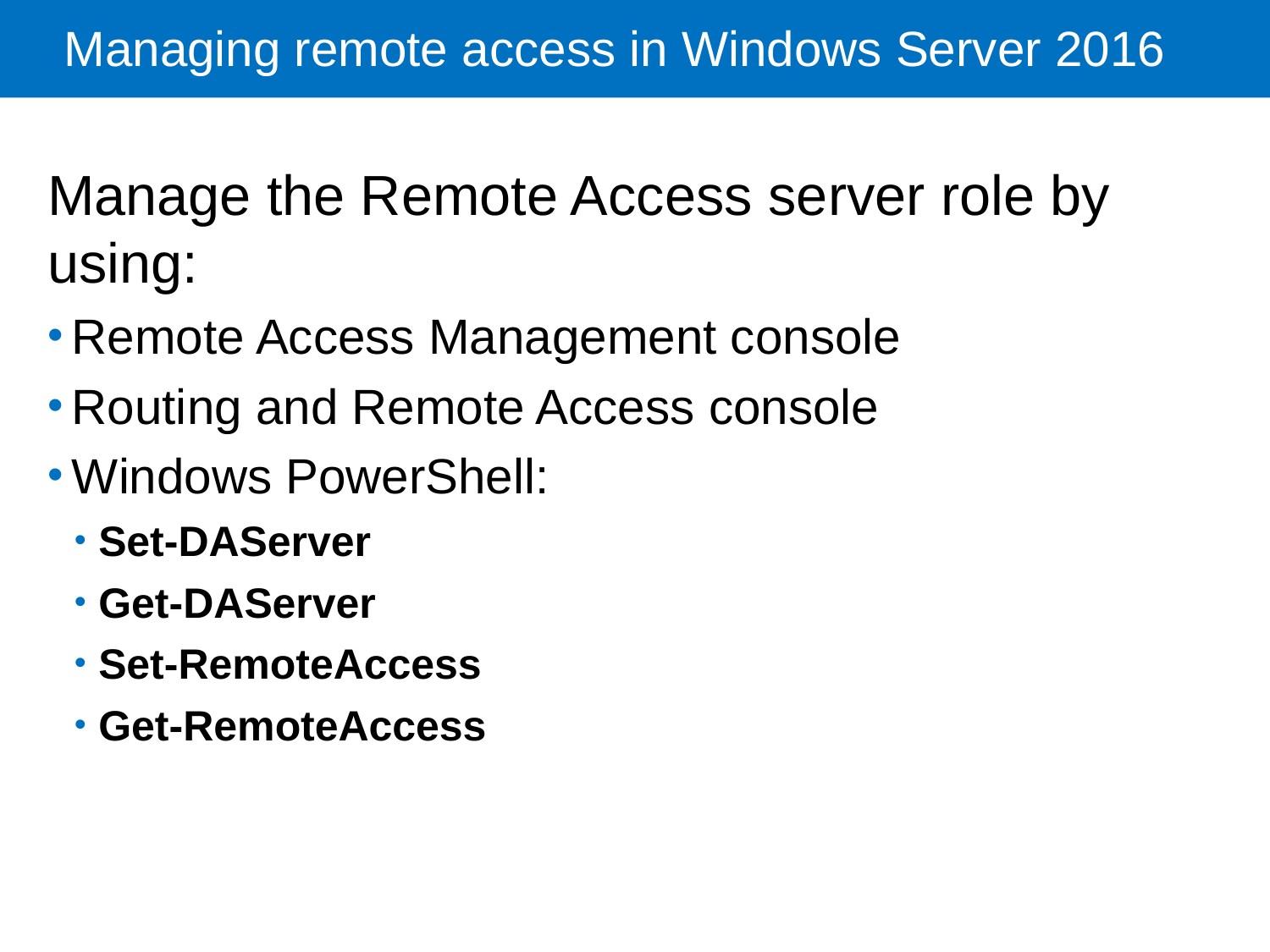

# Managing remote access in Windows Server 2016
Manage the Remote Access server role by using:
Remote Access Management console
Routing and Remote Access console
Windows PowerShell:
Set-DAServer
Get-DAServer
Set-RemoteAccess
Get-RemoteAccess